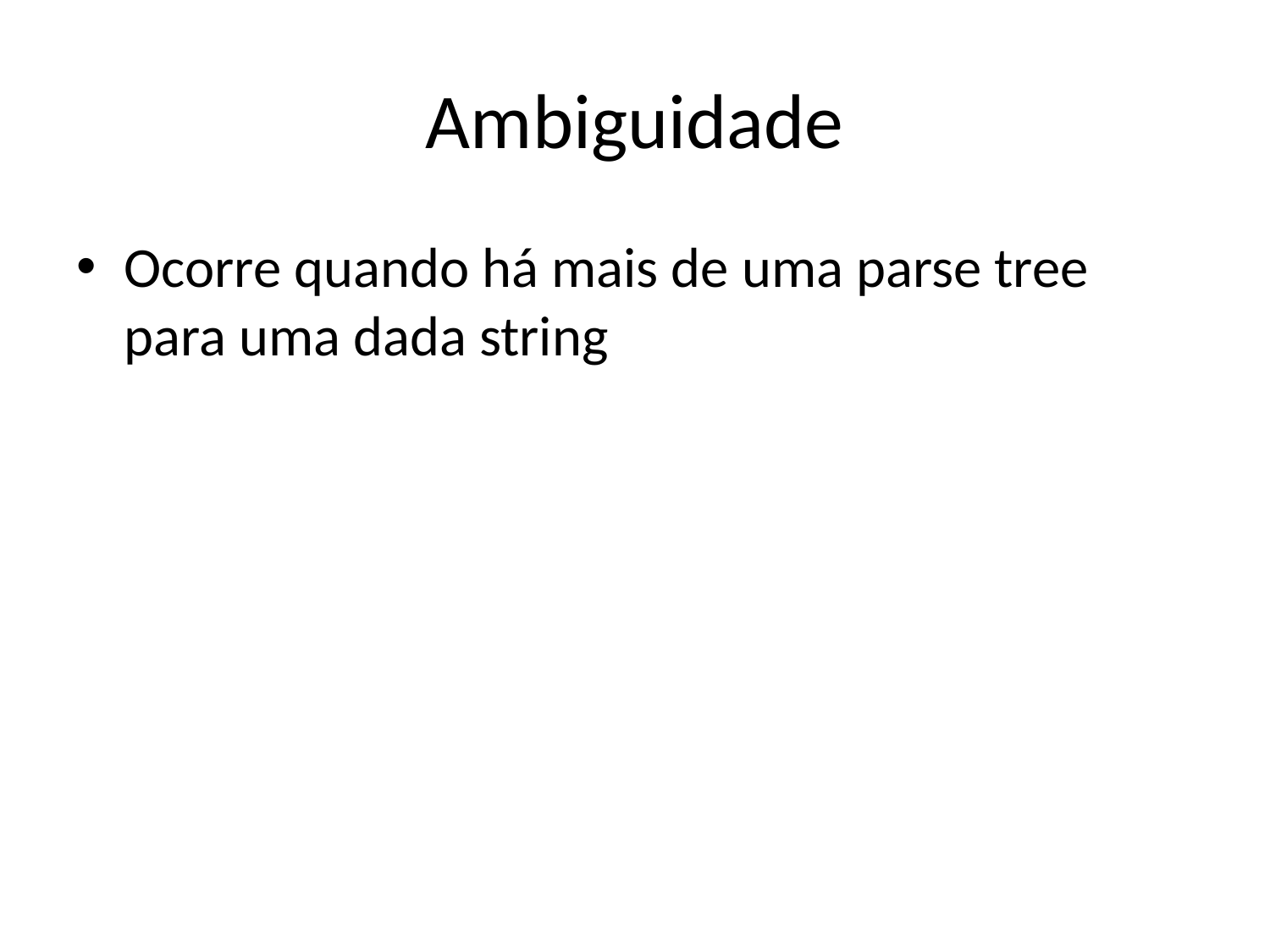

# Ambiguidade
Ocorre quando há mais de uma parse tree para uma dada string